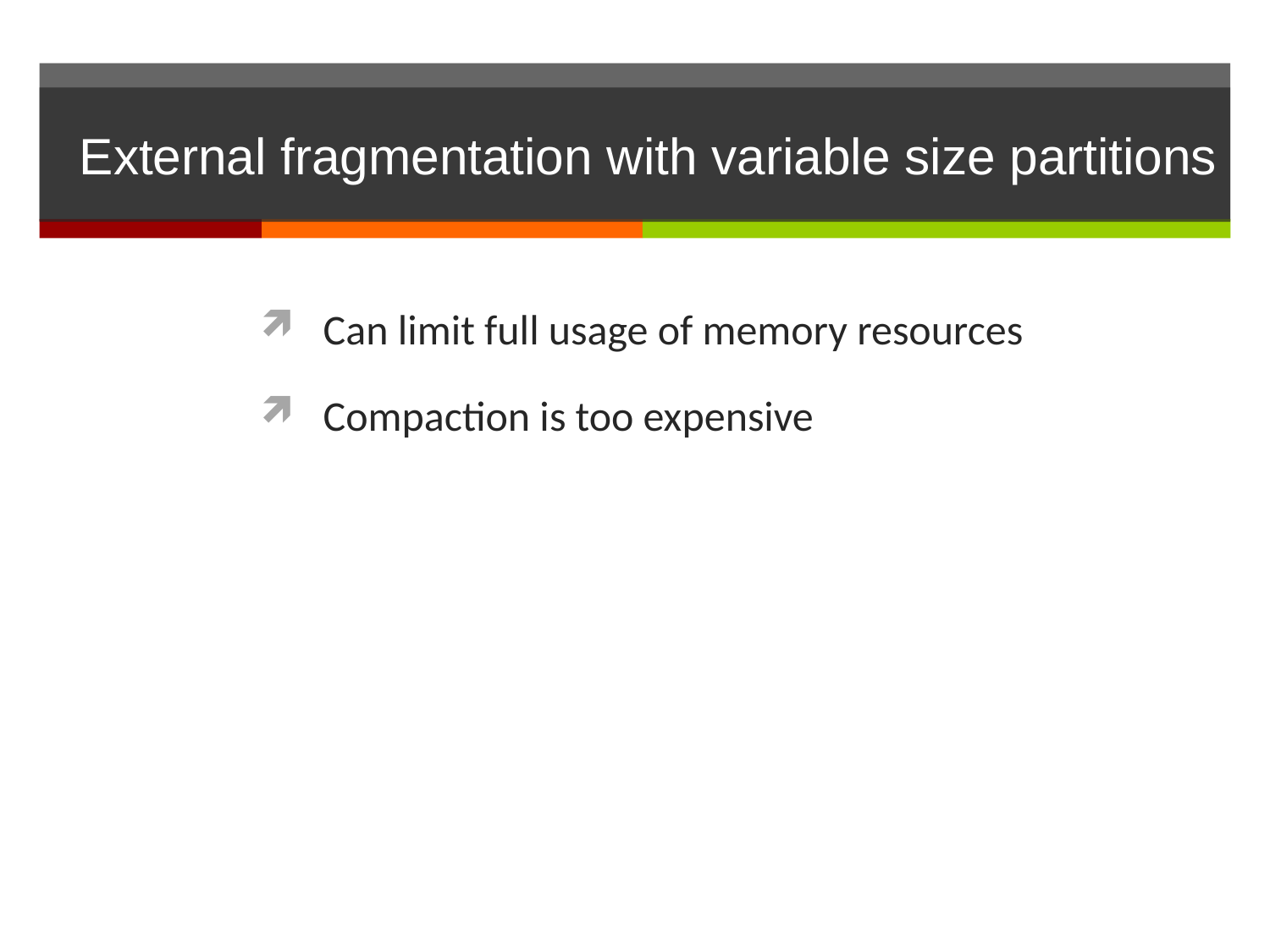

# External fragmentation with variable size partitions
Can limit full usage of memory resources
Compaction is too expensive